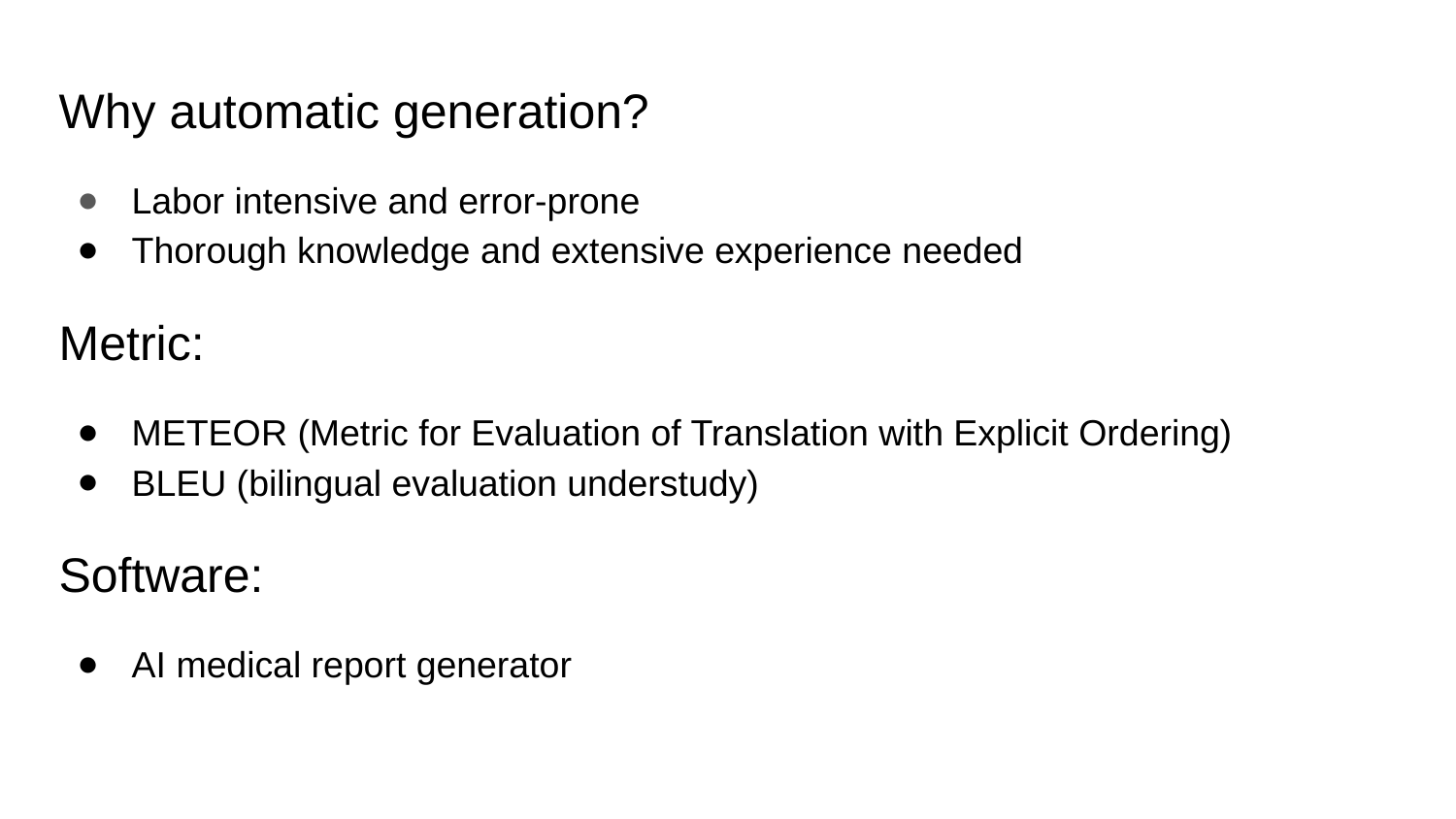

Why automatic generation?
Labor intensive and error-prone
Thorough knowledge and extensive experience needed
Metric:
METEOR (Metric for Evaluation of Translation with Explicit Ordering)
BLEU (bilingual evaluation understudy)
Software:
AI medical report generator